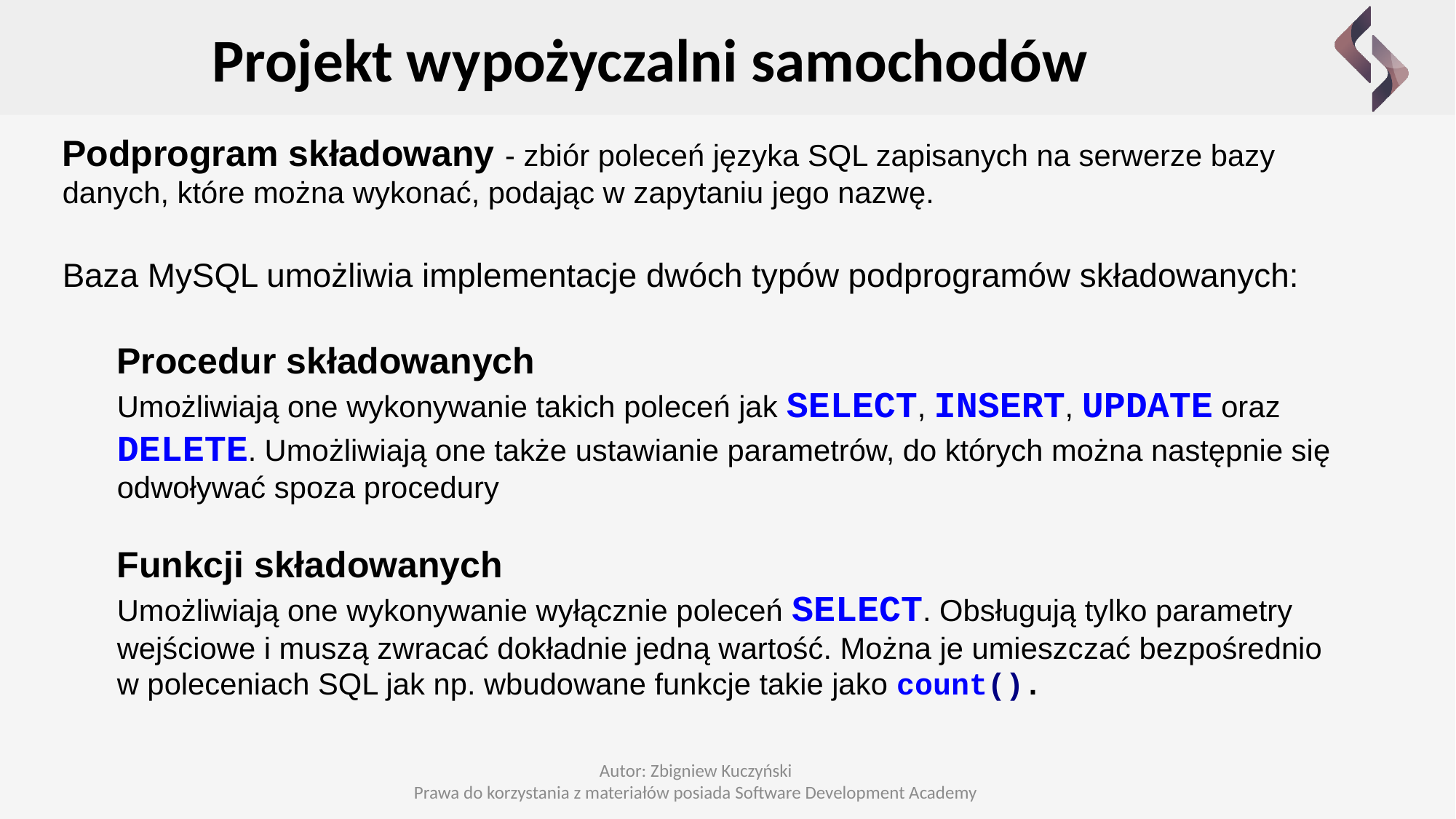

Projekt wypożyczalni samochodów
Podprogram składowany - zbiór poleceń języka SQL zapisanych na serwerze bazy danych, które można wykonać, podając w zapytaniu jego nazwę.

Baza MySQL umożliwia implementacje dwóch typów podprogramów składowanych:

Procedur składowanych
Umożliwiają one wykonywanie takich poleceń jak SELECT, INSERT, UPDATE oraz DELETE. Umożliwiają one także ustawianie parametrów, do których można następnie się odwoływać spoza procedury

Funkcji składowanych
Umożliwiają one wykonywanie wyłącznie poleceń SELECT. Obsługują tylko parametry wejściowe i muszą zwracać dokładnie jedną wartość. Można je umieszczać bezpośrednio w poleceniach SQL jak np. wbudowane funkcje takie jako count().

Autor: Zbigniew Kuczyński
Prawa do korzystania z materiałów posiada Software Development Academy